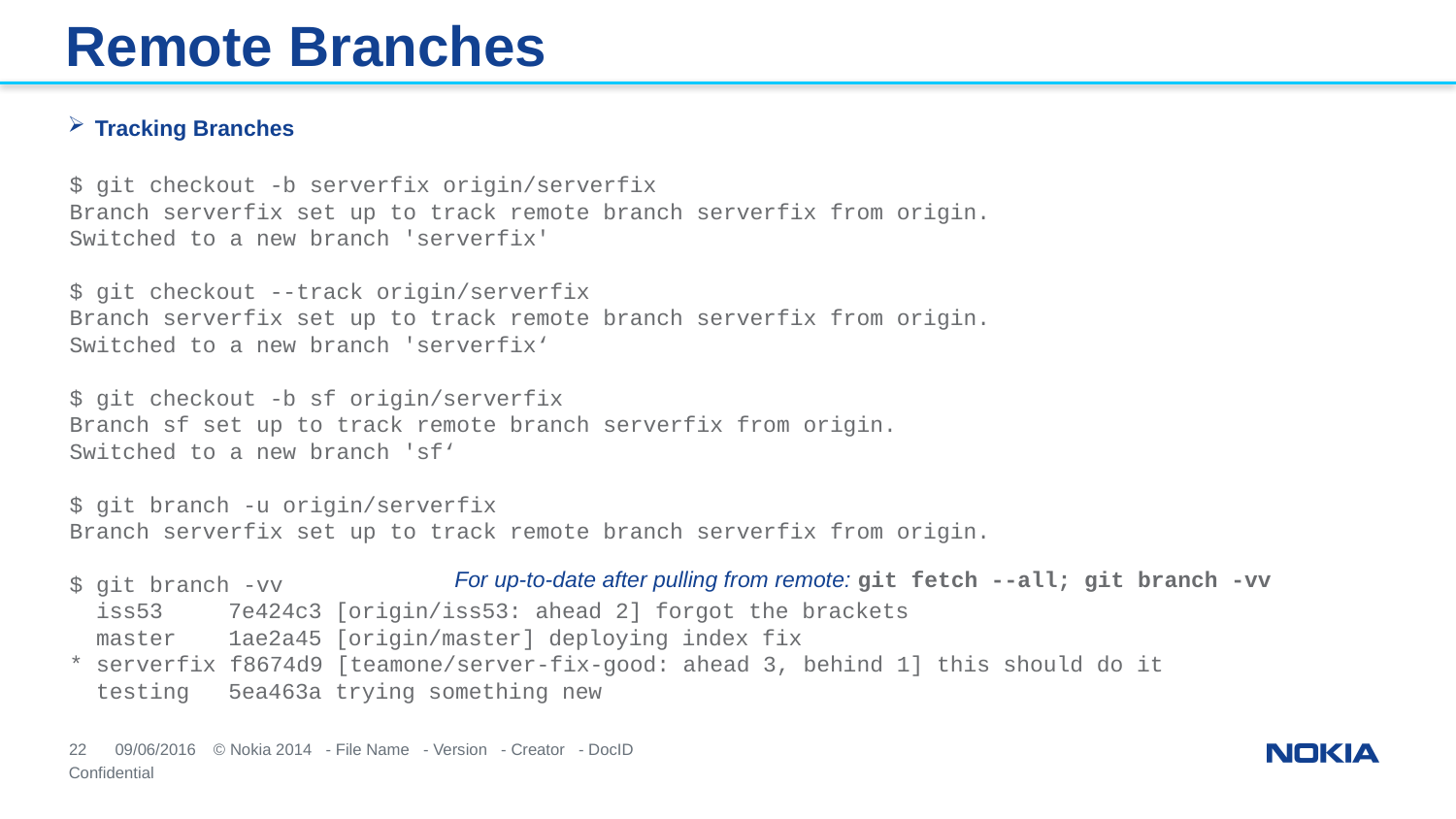

Remote Branches

Tracking Branches
$ git checkout -b serverfix origin/serverfix
Branch serverfix set up to track remote branch serverfix from origin.
Switched to a new branch 'serverfix'

$ git checkout --track origin/serverfix
Branch serverfix set up to track remote branch serverfix from origin.
Switched to a new branch 'serverfix‘

$ git checkout -b sf origin/serverfix
Branch sf set up to track remote branch serverfix from origin.
Switched to a new branch 'sf‘

$ git branch -u origin/serverfix
Branch serverfix set up to track remote branch serverfix from origin.

$ git branch -vv
  iss53 	 7e424c3 [origin/iss53: ahead 2] forgot the brackets
  master 	 1ae2a45 [origin/master] deploying index fix
* serverfix f8674d9 [teamone/server-fix-good: ahead 3, behind 1] this should do it
  testing 	 5ea463a trying something new

For up-to-date after pulling from remote: git fetch --all; git branch -vv